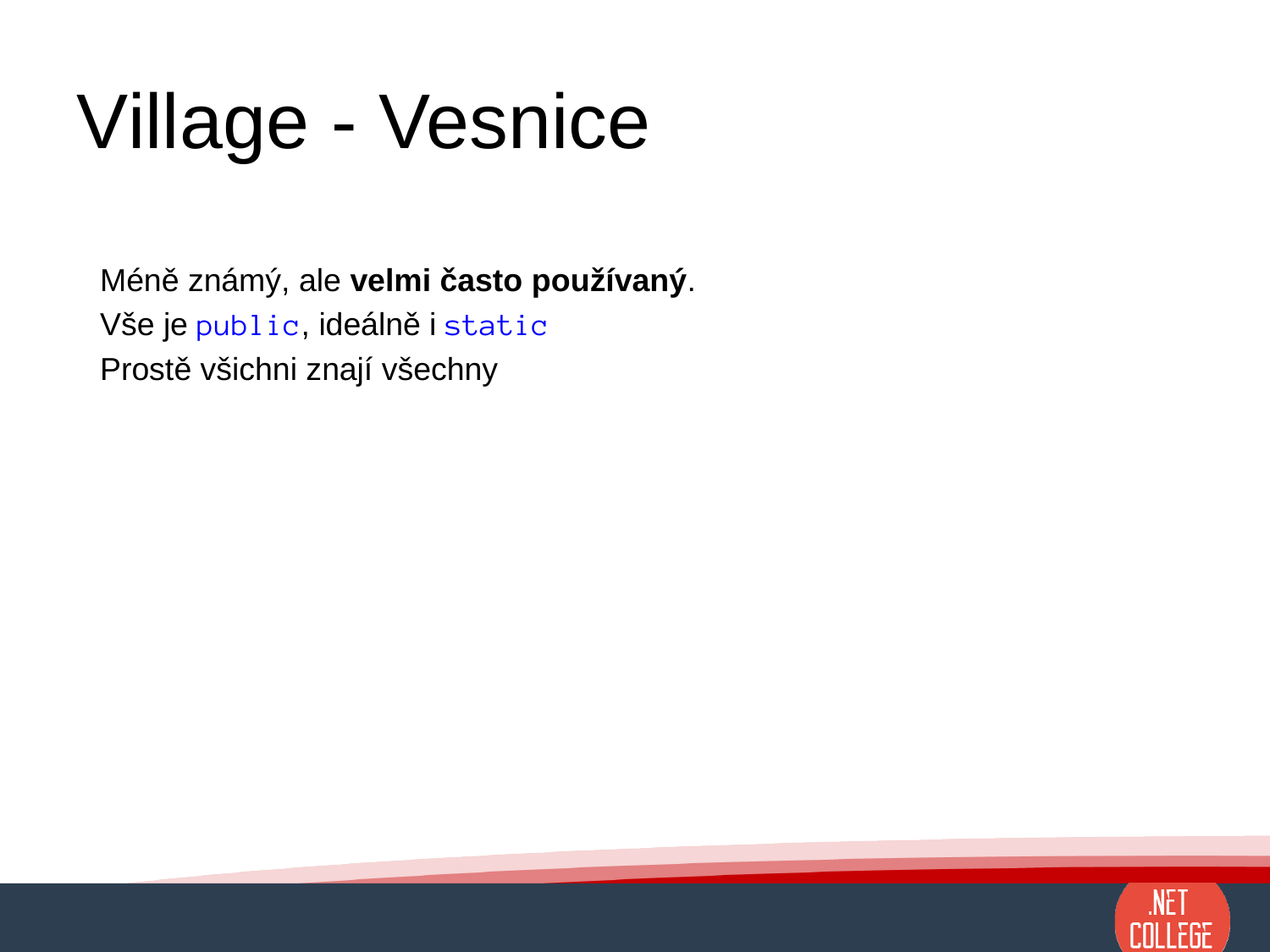

# Village - Vesnice
Méně známý, ale velmi často používaný.
Vše je public, ideálně i static
Prostě všichni znají všechny